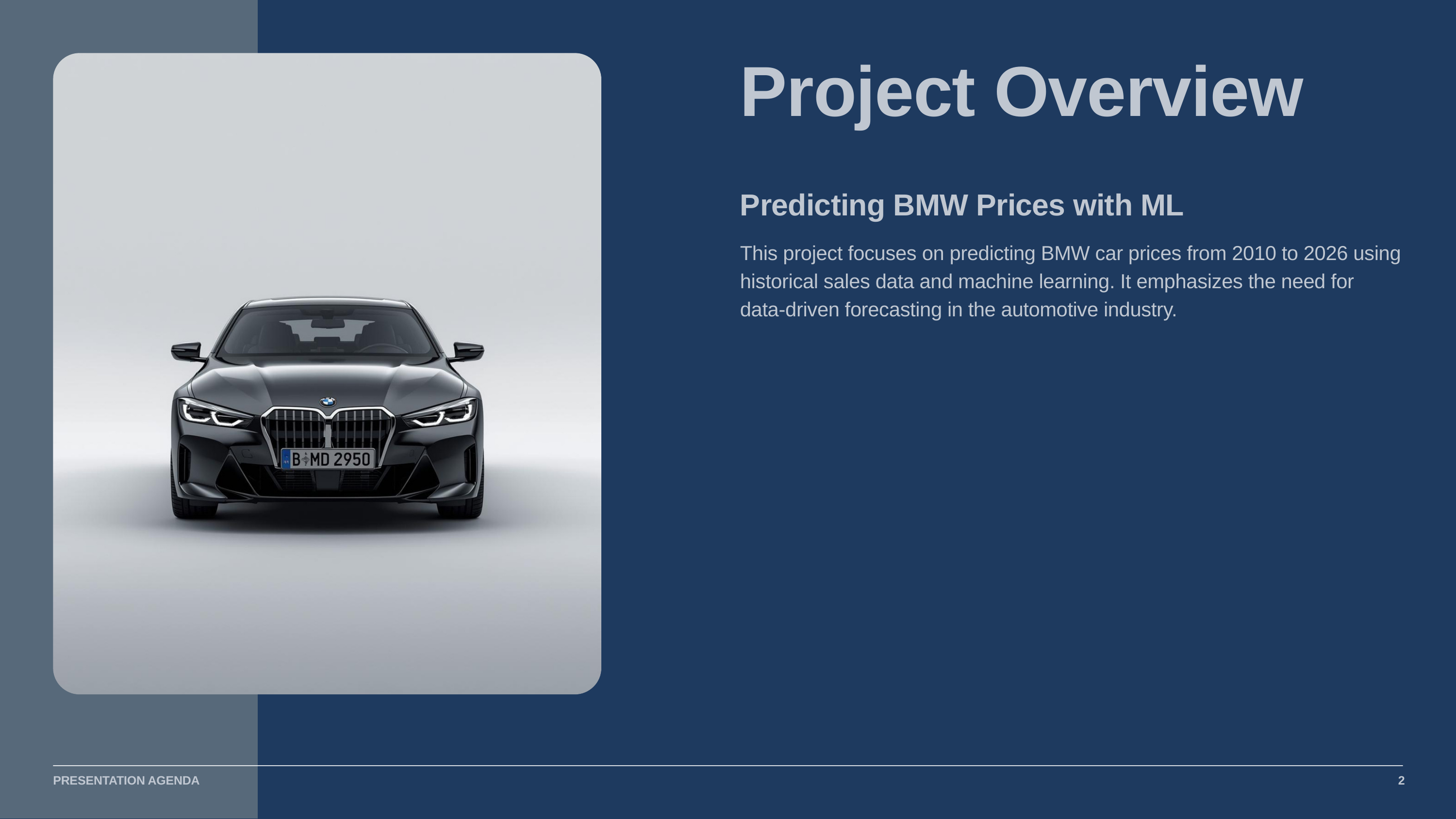

Project Overview
Predicting BMW Prices with ML
This project focuses on predicting BMW car prices from 2010 to 2026 using historical sales data and machine learning. It emphasizes the need for data-driven forecasting in the automotive industry.

2
PRESENTATION AGENDA